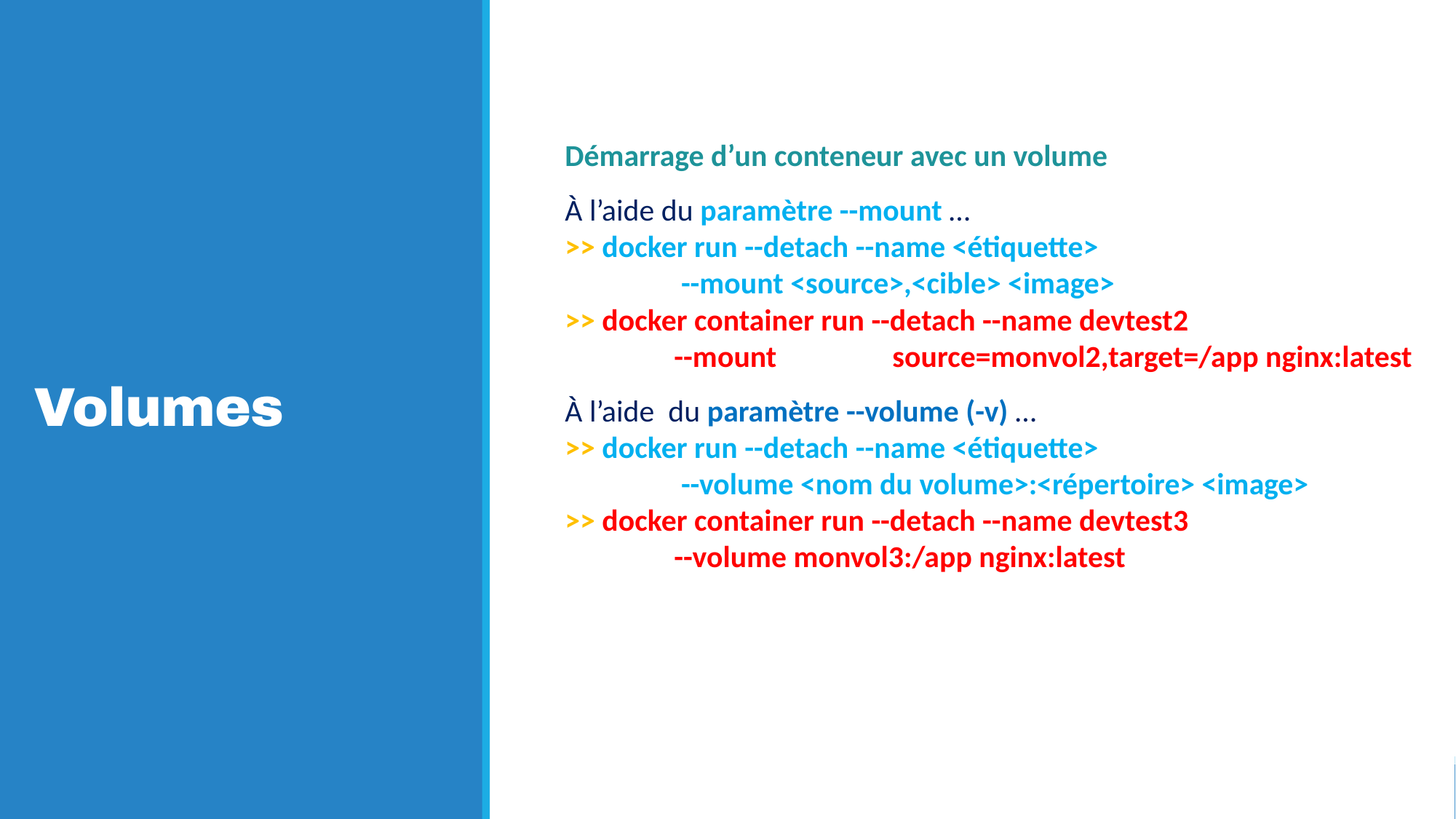

# Volumes

Démarrage d’un conteneur avec un volume
À l’aide du paramètre --mount …
>> docker run --detach --name <étiquette>
	 --mount <source>,<cible> <image>
>> docker container run --detach --name devtest2
	--mount 	source=monvol2,target=/app nginx:latest
À l’aide  du paramètre --volume (-v) …
>> docker run --detach --name <étiquette>
	 --volume <nom du volume>:<répertoire> <image>
>> docker container run --detach --name devtest3
	--volume monvol3:/app nginx:latest